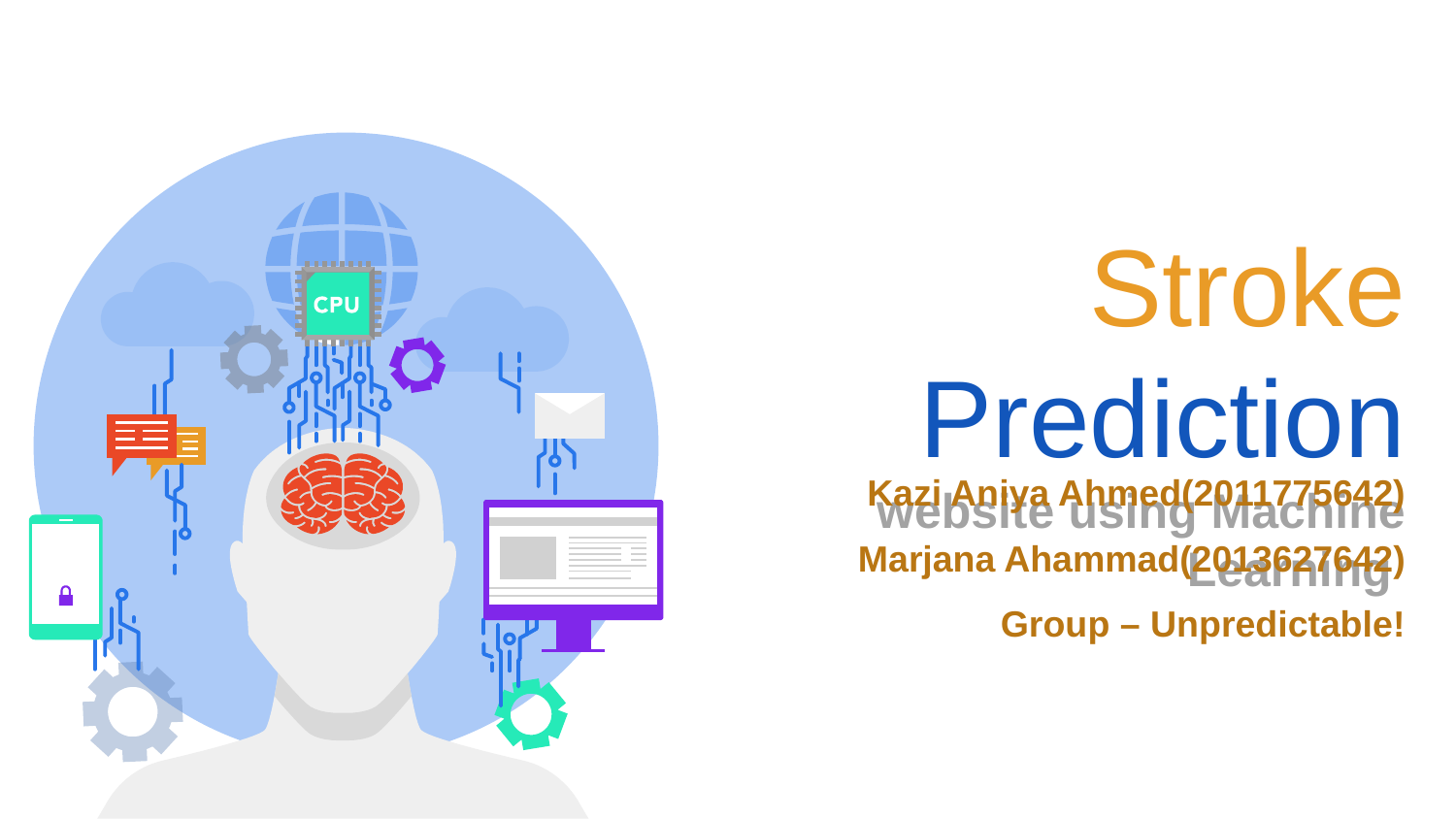

# Stroke Prediction website using Machine Learning
Kazi Aniya Ahmed(2011775642)
Marjana Ahammad(2013627642)
Group – Unpredictable!